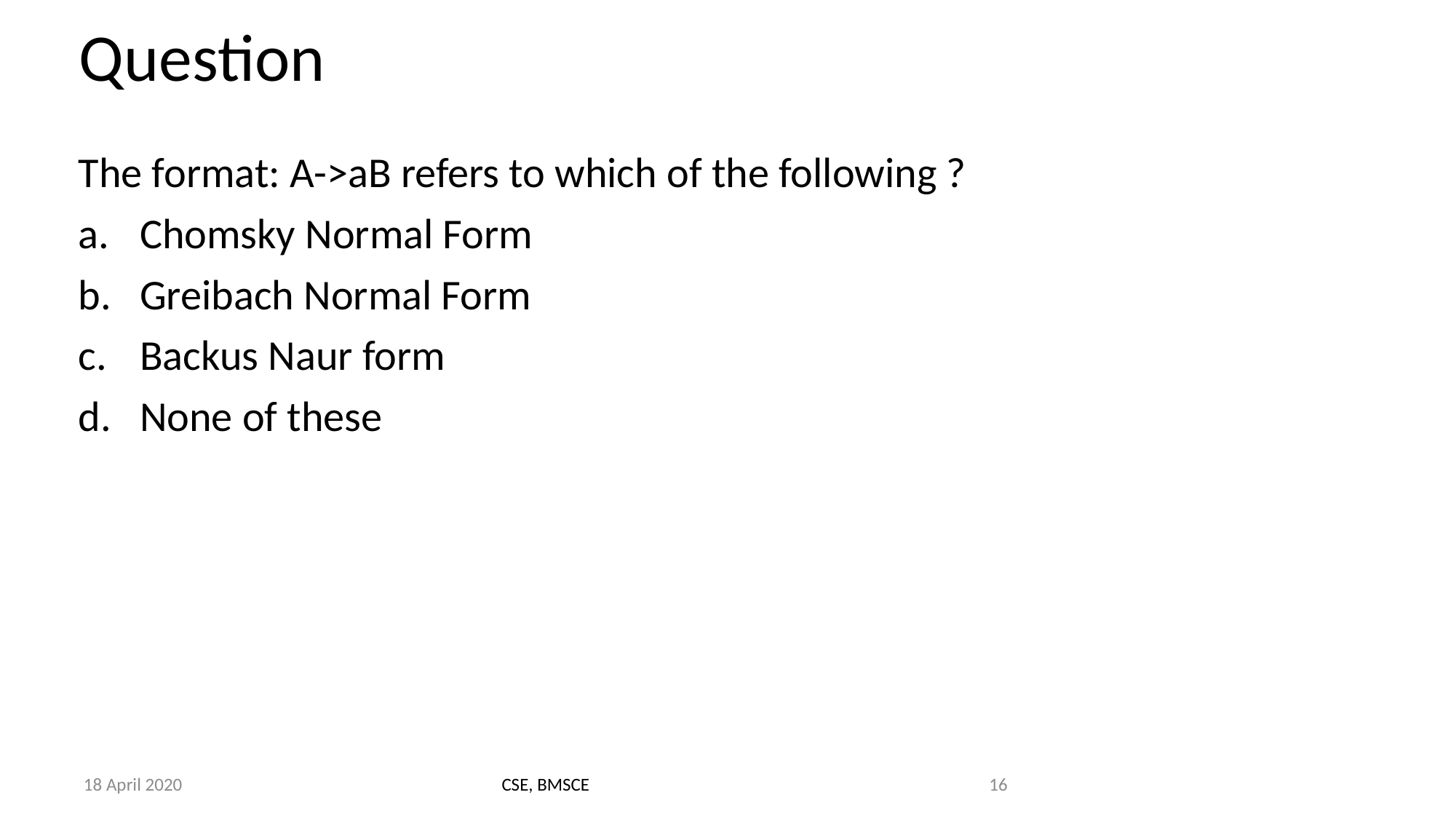

Question
The format: A->aB refers to which of the following ?
Chomsky Normal Form
Greibach Normal Form
Backus Naur form
None of these

CSE, BMSCE
16
18 April 2020